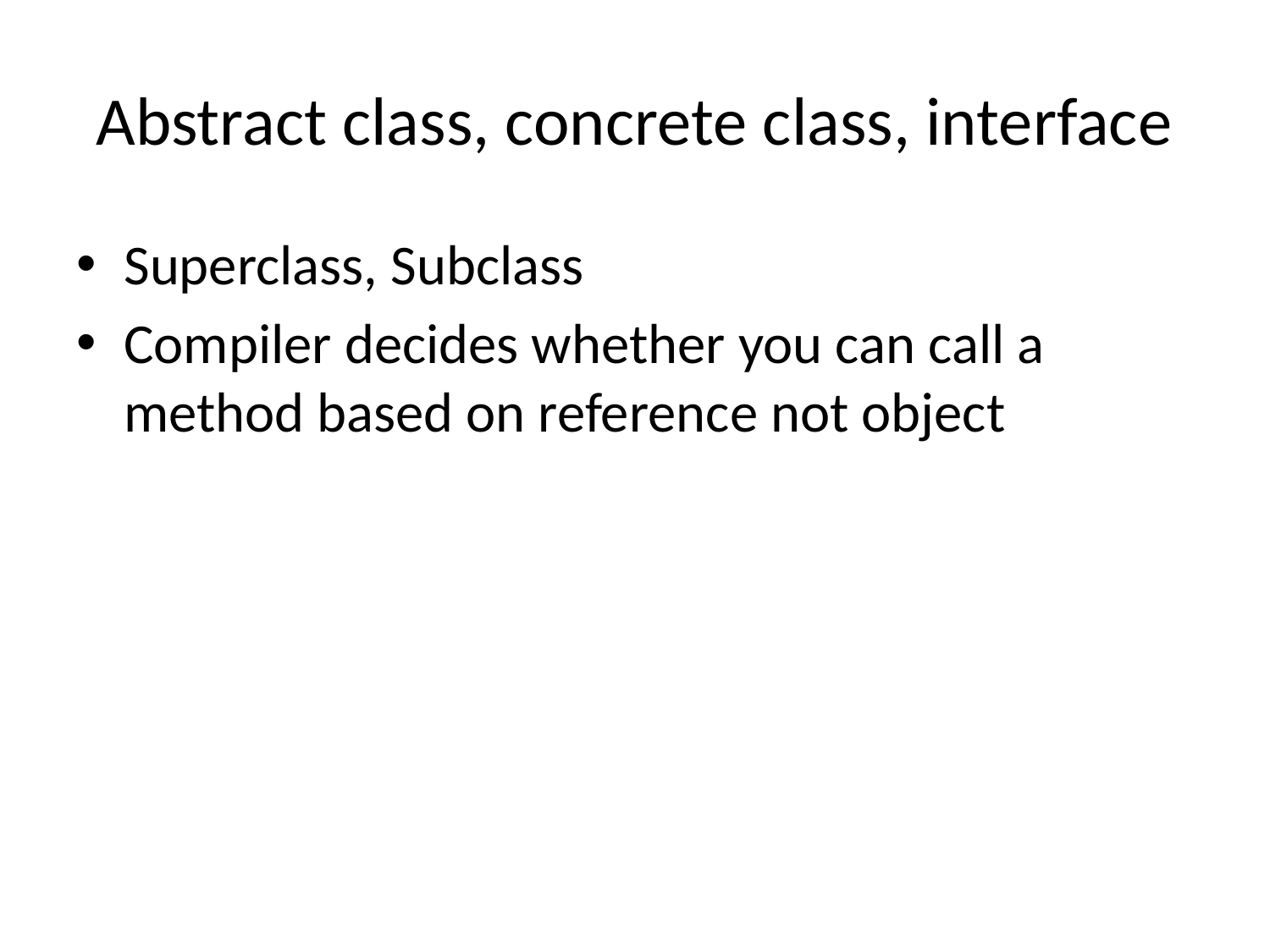

# Abstract class, concrete class, interface
Superclass, Subclass
Compiler decides whether you can call a method based on reference not object